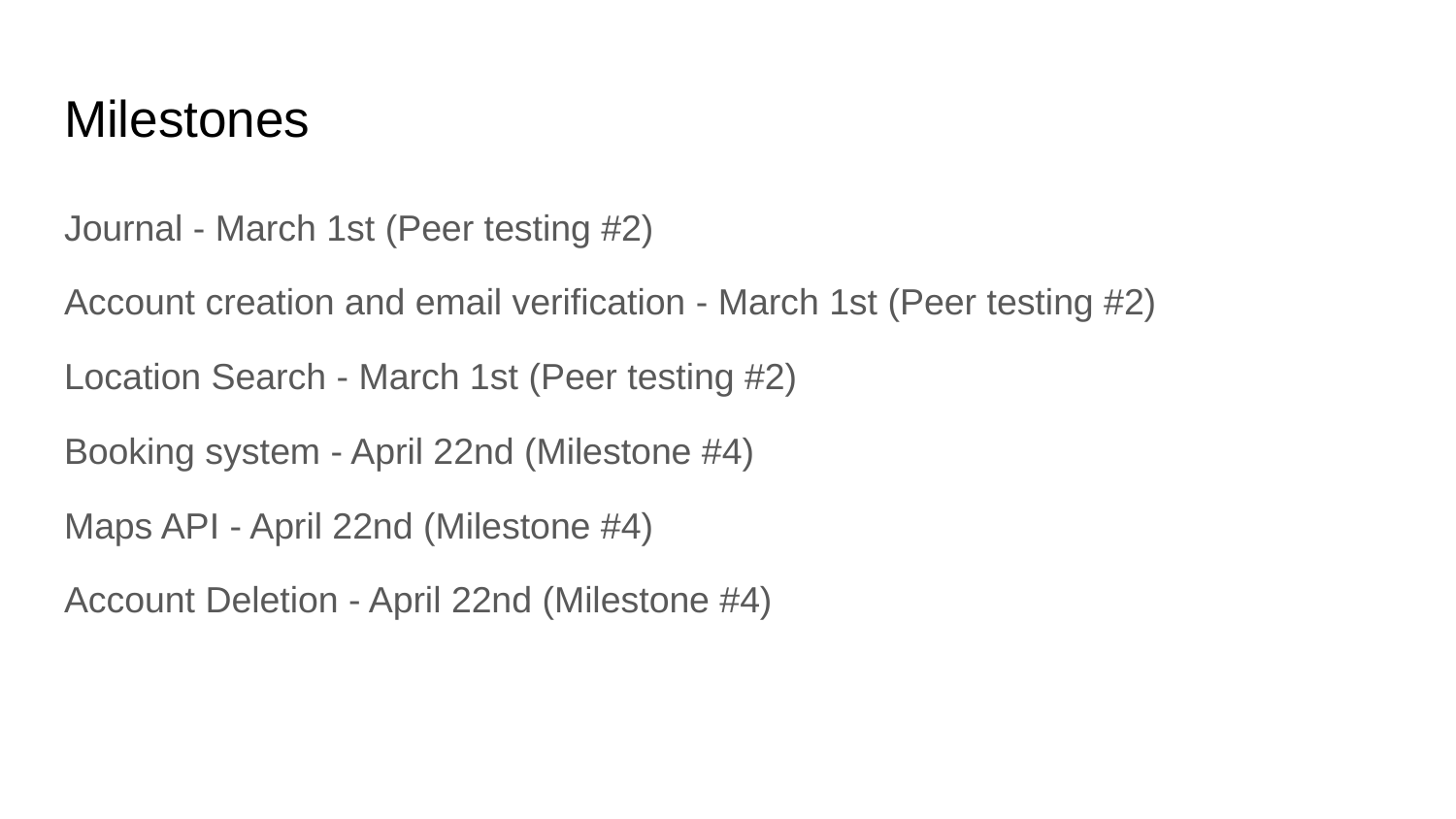

# Milestones
Journal - March 1st (Peer testing #2)
Account creation and email verification - March 1st (Peer testing #2)
Location Search - March 1st (Peer testing #2)
Booking system - April 22nd (Milestone #4)
Maps API - April 22nd (Milestone #4)
Account Deletion - April 22nd (Milestone #4)